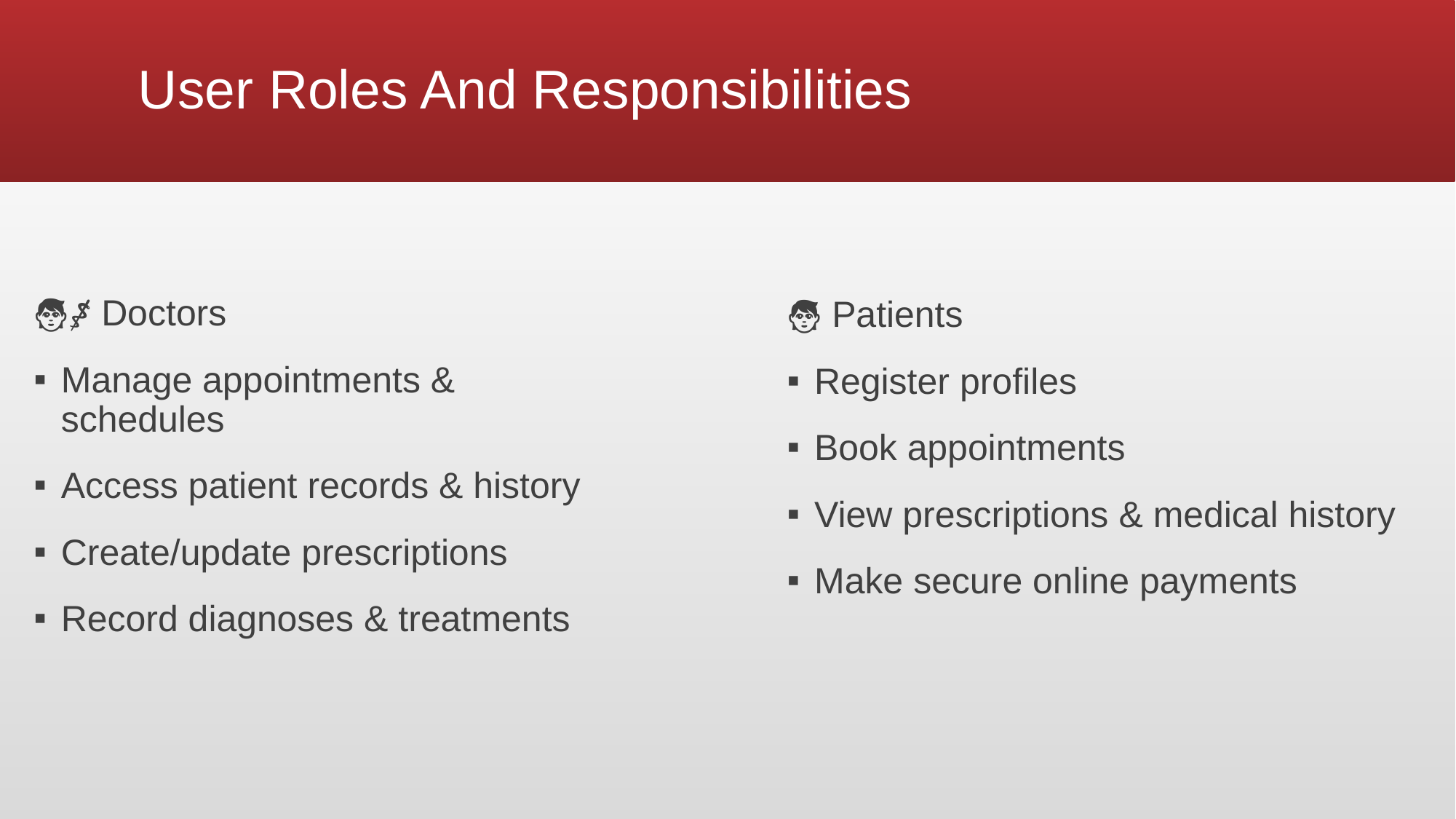

# User Roles And Responsibilities
🧑‍⚕️ Doctors
Manage appointments & schedules
Access patient records & history
Create/update prescriptions
Record diagnoses & treatments

🧑 Patients
Register profiles
Book appointments
View prescriptions & medical history
Make secure online payments